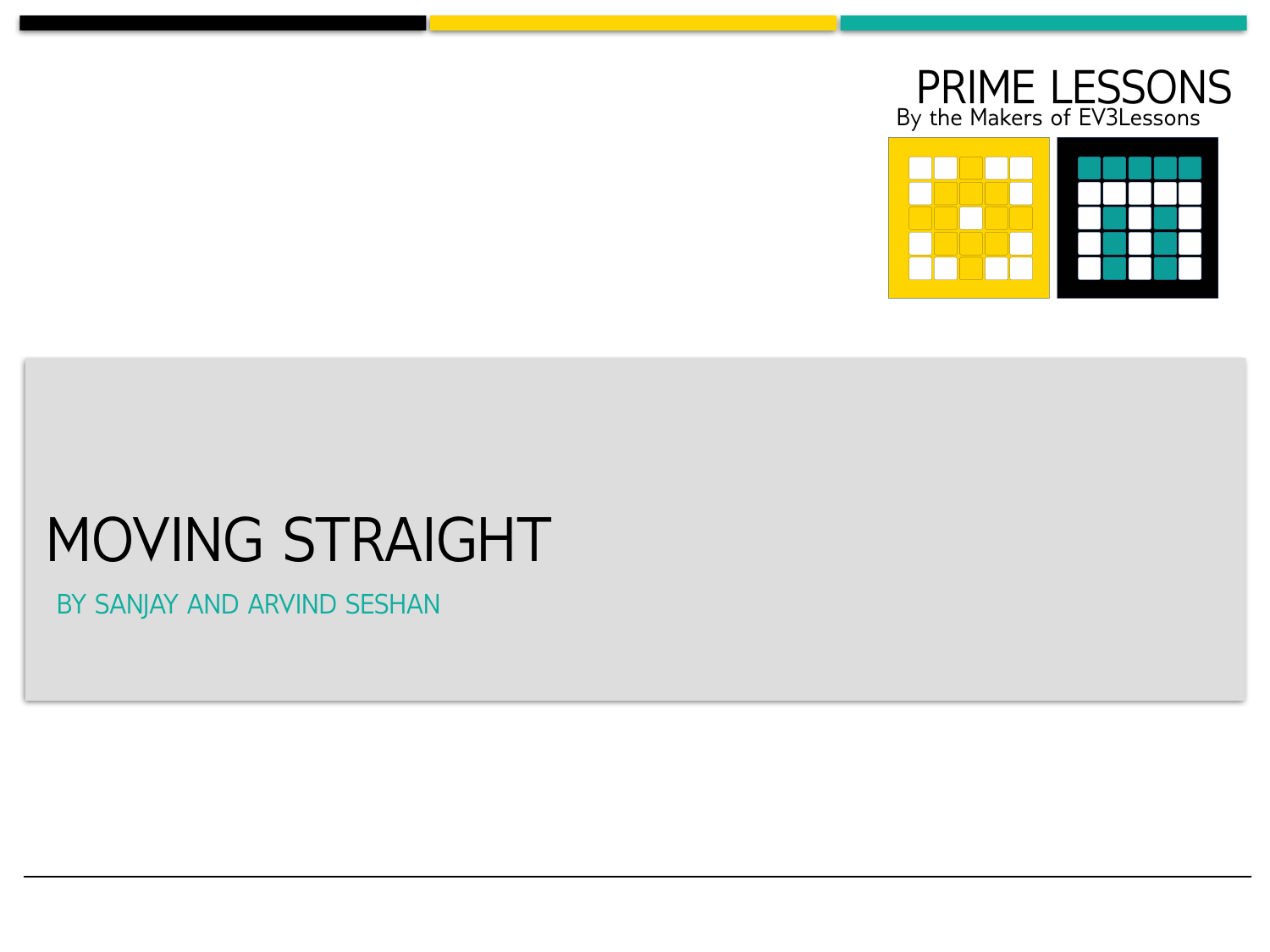

# Moving straight
By Sanjay and Arvind Seshan